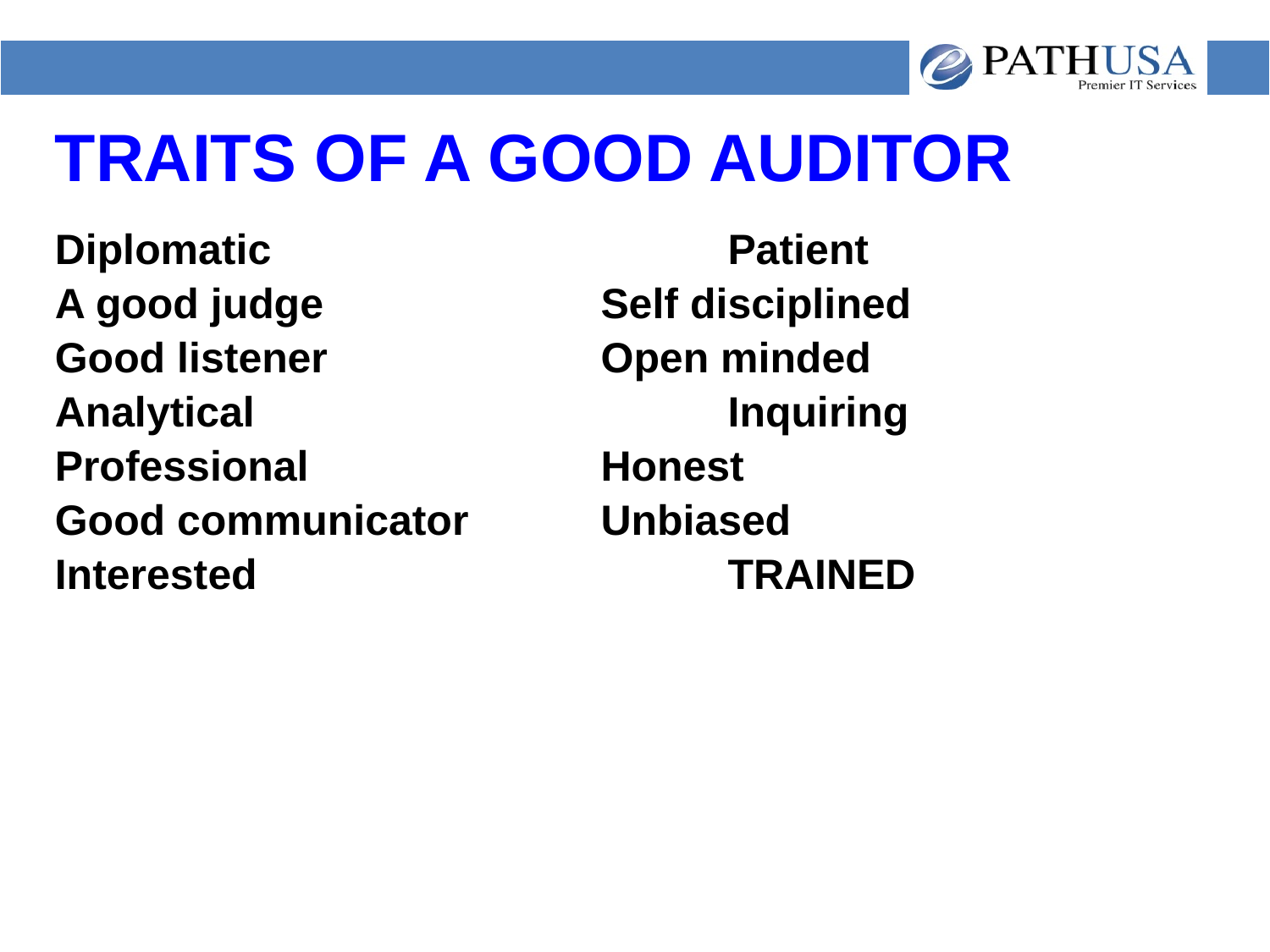

# TRAITS OF A GOOD AUDITOR
Diplomatic				Patient
A good judge	         		Self disciplined
Good listener			Open minded
Analytical				Inquiring
Professional			Honest
Good communicator		Unbiased
Interested				TRAINED